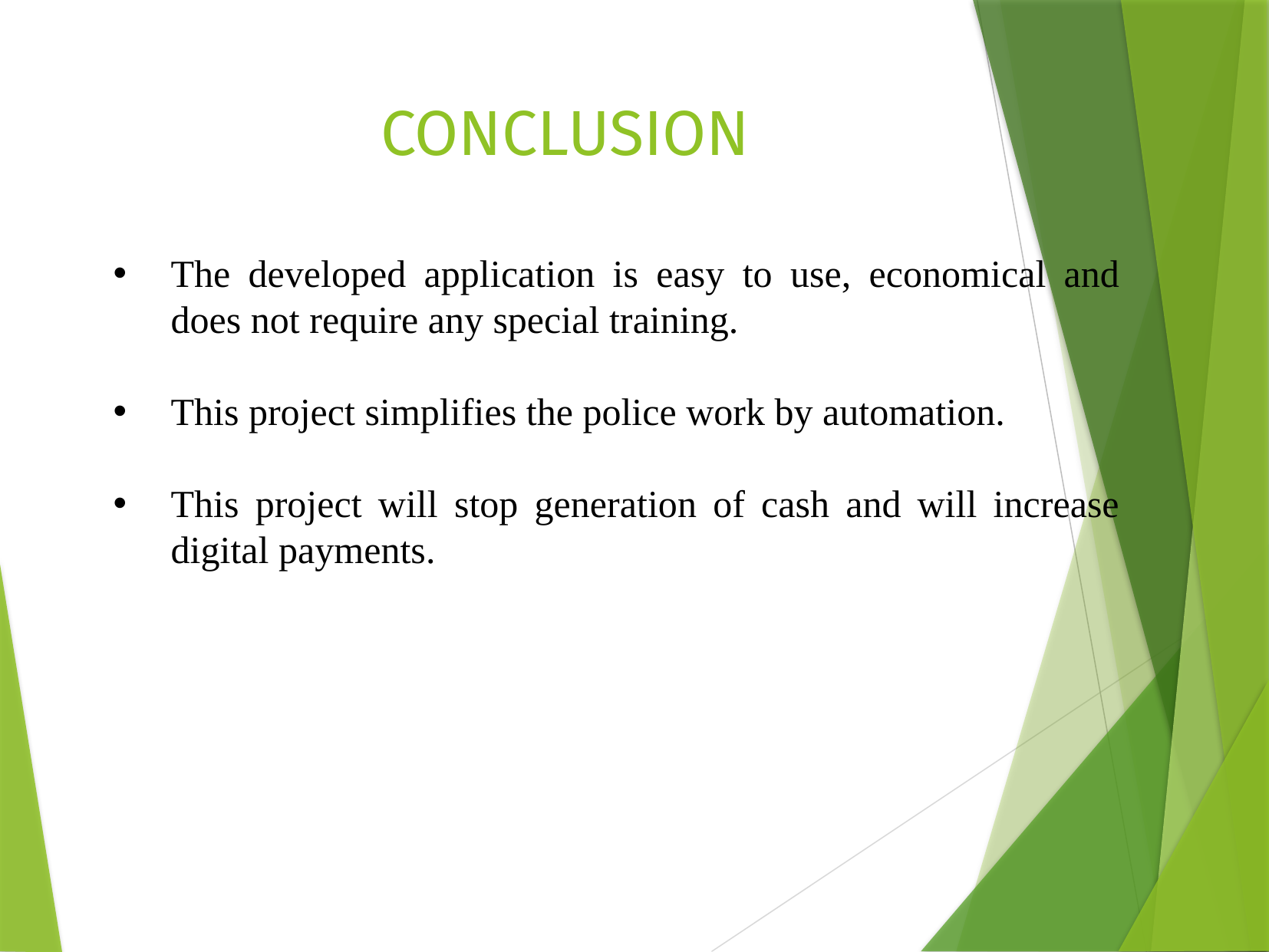

CONCLUSION
The developed application is easy to use, economical and does not require any special training.

This project simplifies the police work by automation.

This project will stop generation of cash and will increase digital payments.